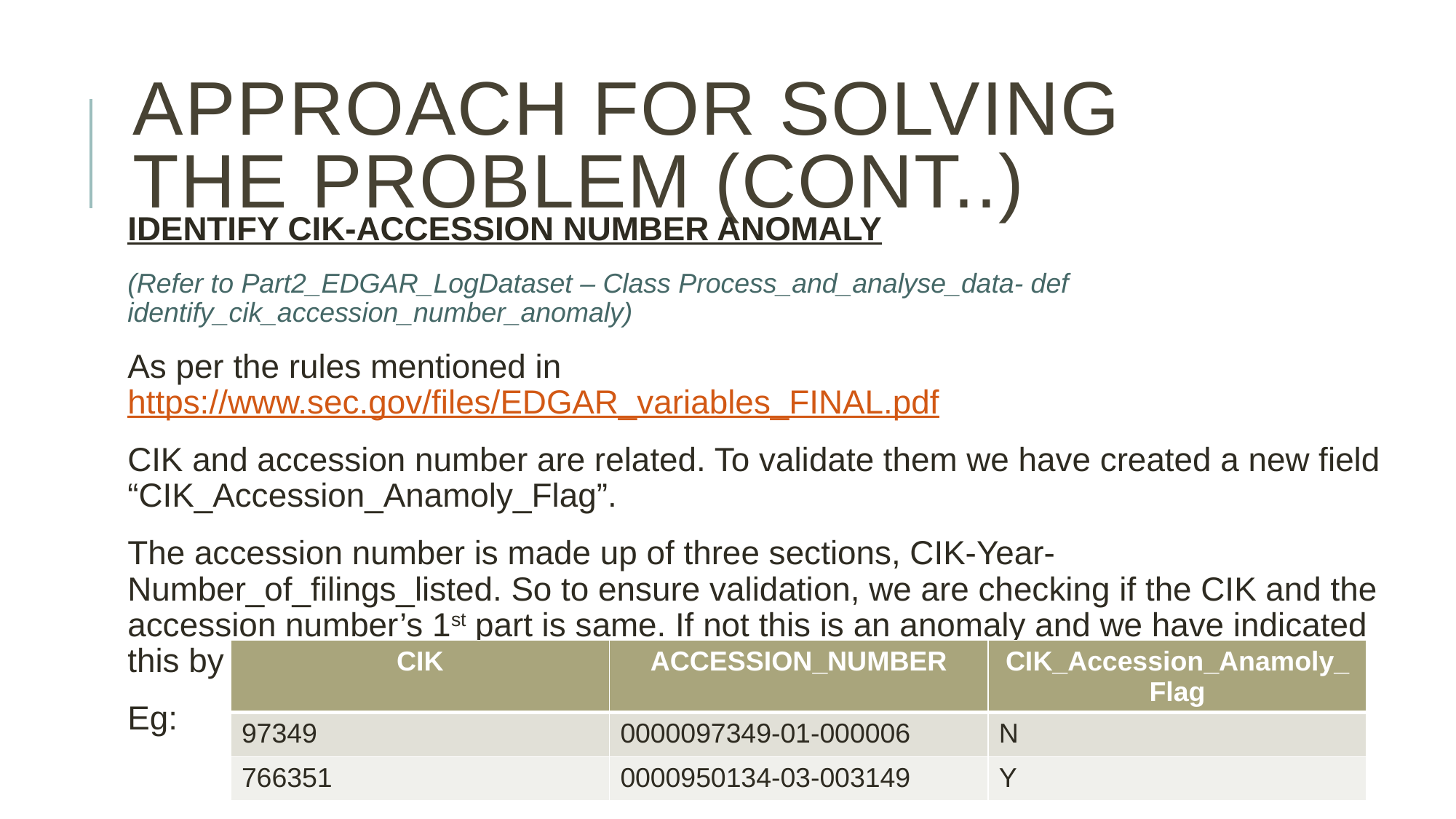

# Approach for solving the problem (cont..)
IDENTIFY CIK-ACCESSION NUMBER ANOMALY
(Refer to Part2_EDGAR_LogDataset – Class Process_and_analyse_data- def identify_cik_accession_number_anomaly)
As per the rules mentioned in https://www.sec.gov/files/EDGAR_variables_FINAL.pdf
CIK and accession number are related. To validate them we have created a new field “CIK_Accession_Anamoly_Flag”.
The accession number is made up of three sections, CIK-Year-Number_of_filings_listed. So to ensure validation, we are checking if the CIK and the accession number’s 1st part is same. If not this is an anomaly and we have indicated this by setting the CIK_Accession_Anamoly_Flag as “Y”.
Eg:

| CIK | ACCESSION\_NUMBER | CIK\_Accession\_Anamoly\_Flag |
| --- | --- | --- |
| 97349 | 0000097349-01-000006 | N |
| 766351 | 0000950134-03-003149 | Y |